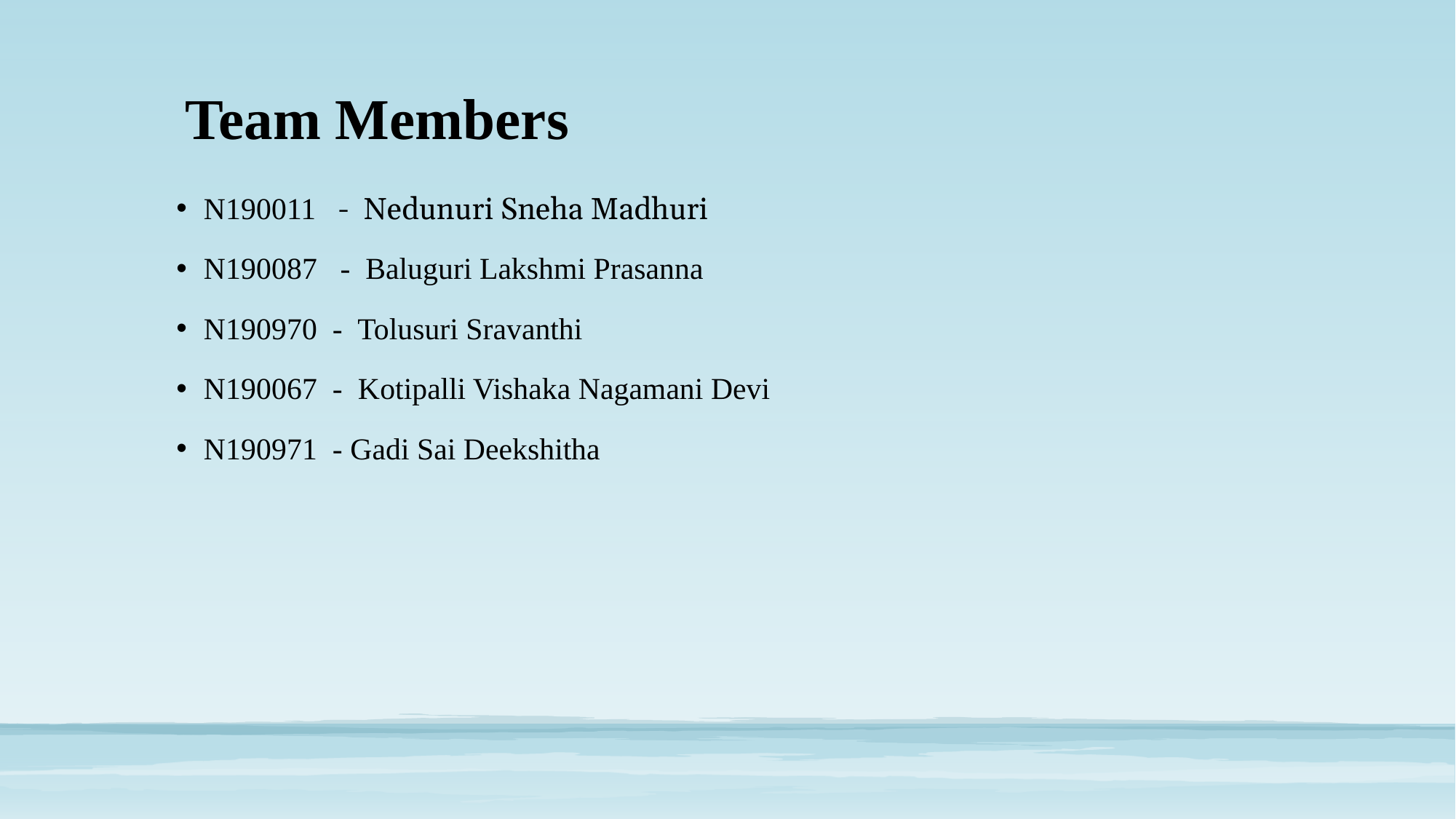

# Team Members
N190011   -  Nedunuri Sneha Madhuri
N190087   -  Baluguri Lakshmi Prasanna
N190970  -  Tolusuri Sravanthi
N190067  -  Kotipalli Vishaka Nagamani Devi
N190971  - Gadi Sai Deekshitha